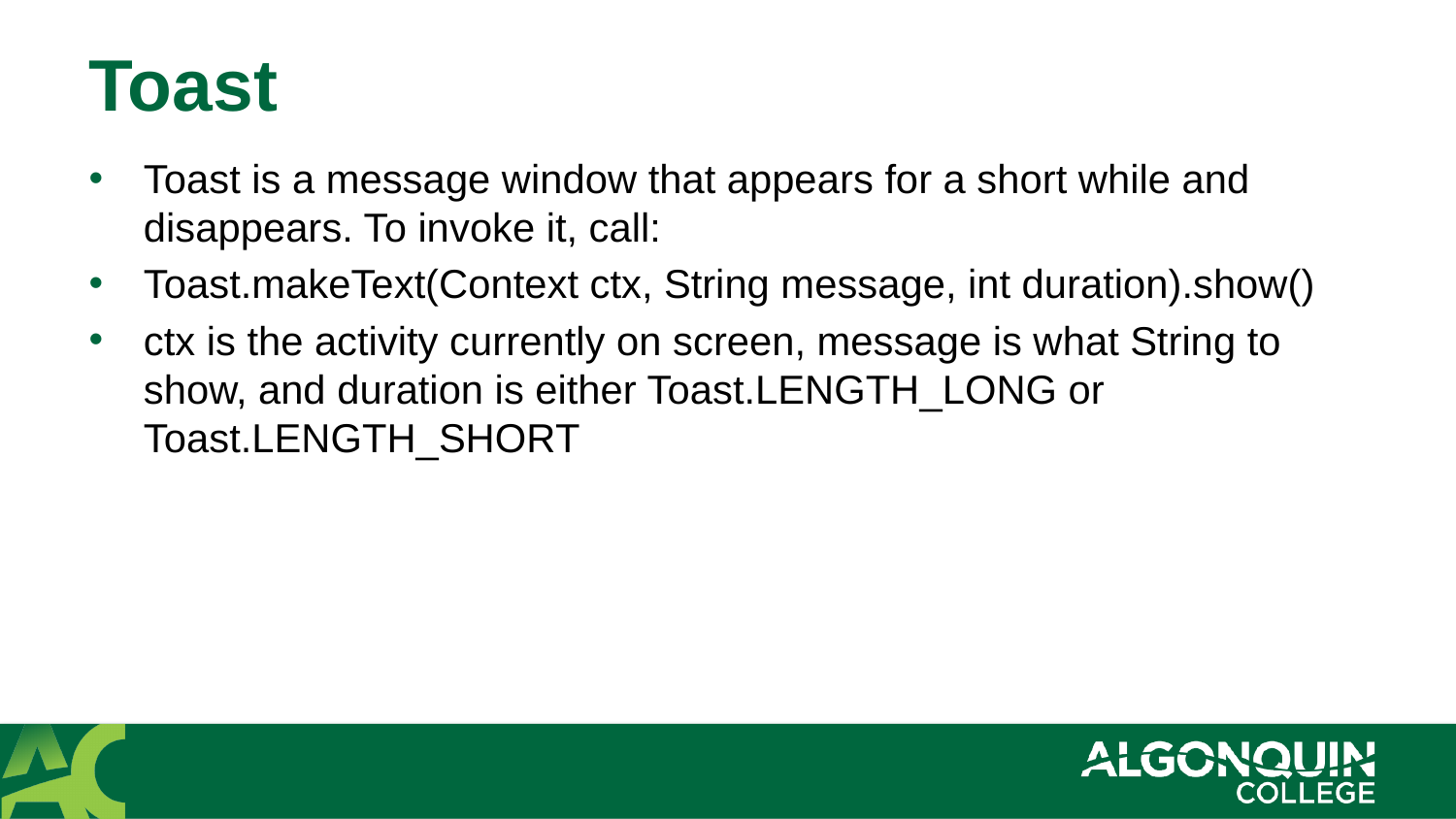

# Toast
Toast is a message window that appears for a short while and disappears. To invoke it, call:
Toast.makeText(Context ctx, String message, int duration).show()
ctx is the activity currently on screen, message is what String to show, and duration is either Toast.LENGTH_LONG or Toast.LENGTH_SHORT